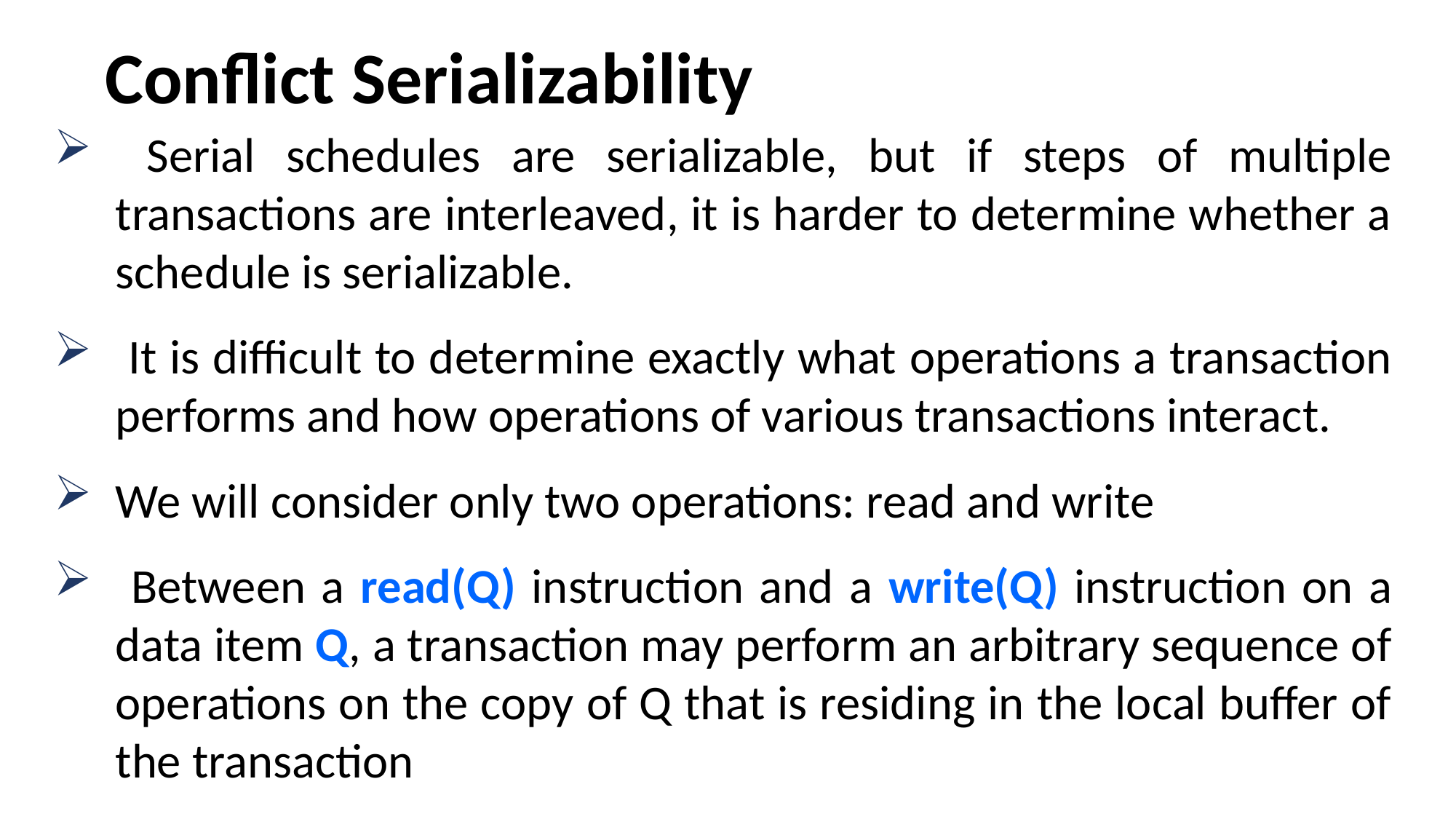

# Conflict Serializability
 Serial schedules are serializable, but if steps of multiple transactions are interleaved, it is harder to determine whether a schedule is serializable.
 It is difficult to determine exactly what operations a transaction performs and how operations of various transactions interact.
We will consider only two operations: read and write
 Between a read(Q) instruction and a write(Q) instruction on a data item Q, a transaction may perform an arbitrary sequence of operations on the copy of Q that is residing in the local buffer of the transaction